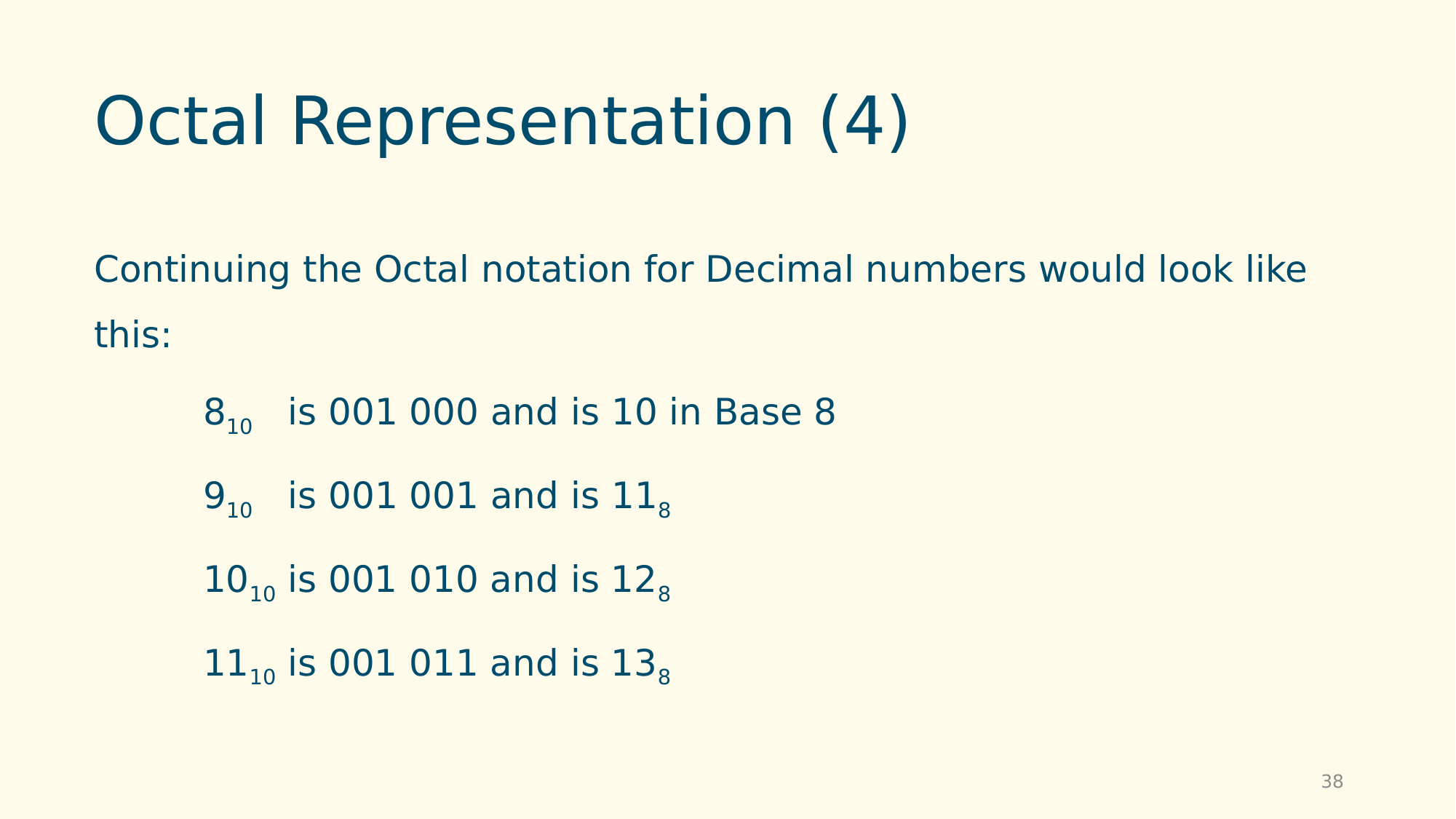

# Octal Representation (4)
Continuing the Octal notation for Decimal numbers would look like this:
	810   is 001 000 and is 10 in Base 8
	910   is 001 001 and is 118
	1010 is 001 010 and is 128
	1110 is 001 011 and is 138

38